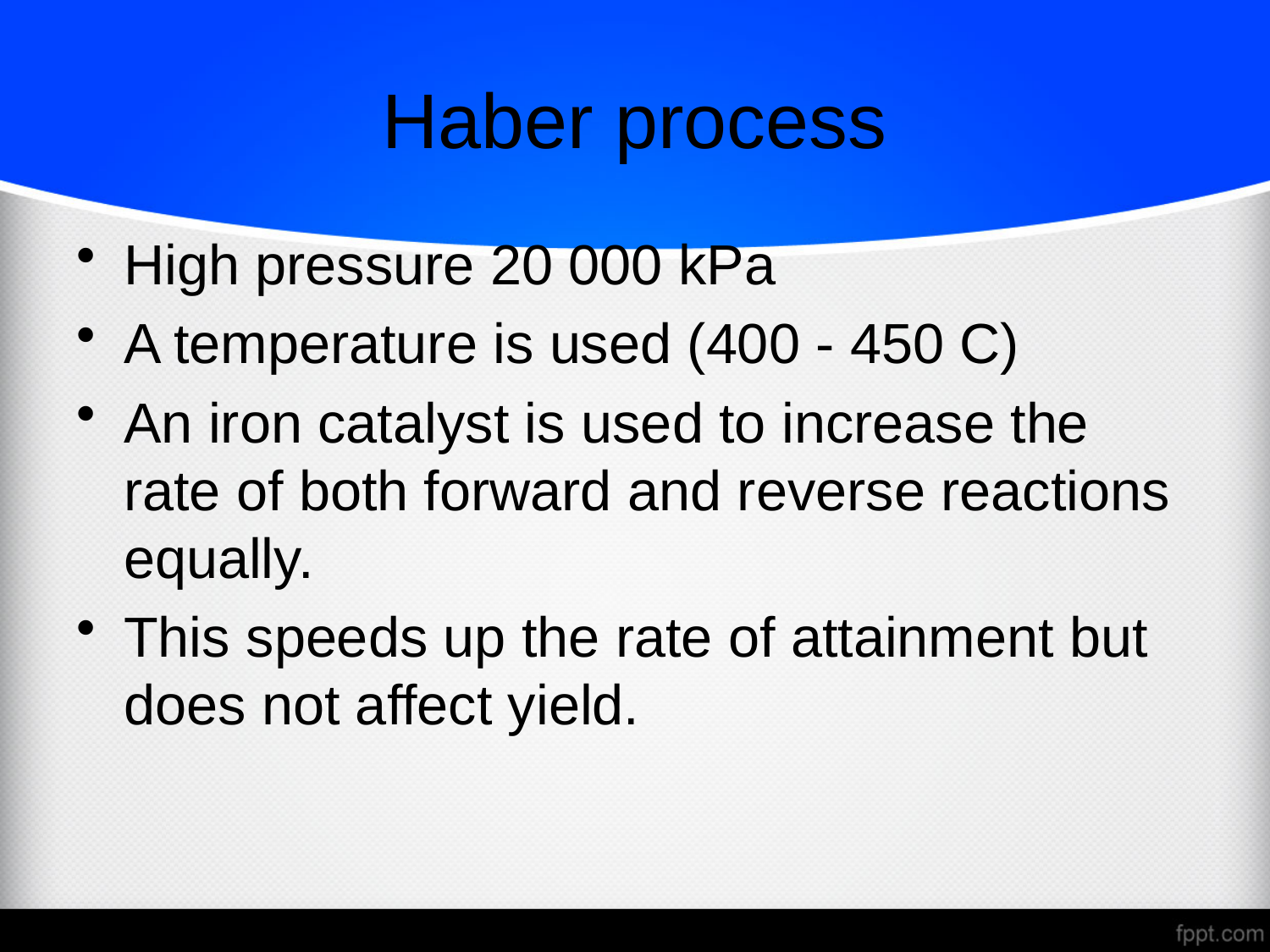

Haber process
High pressure 20 000 kPa
A temperature is used (400 - 450 C)
An iron catalyst is used to increase the rate of both forward and reverse reactions equally.
This speeds up the rate of attainment but does not affect yield.